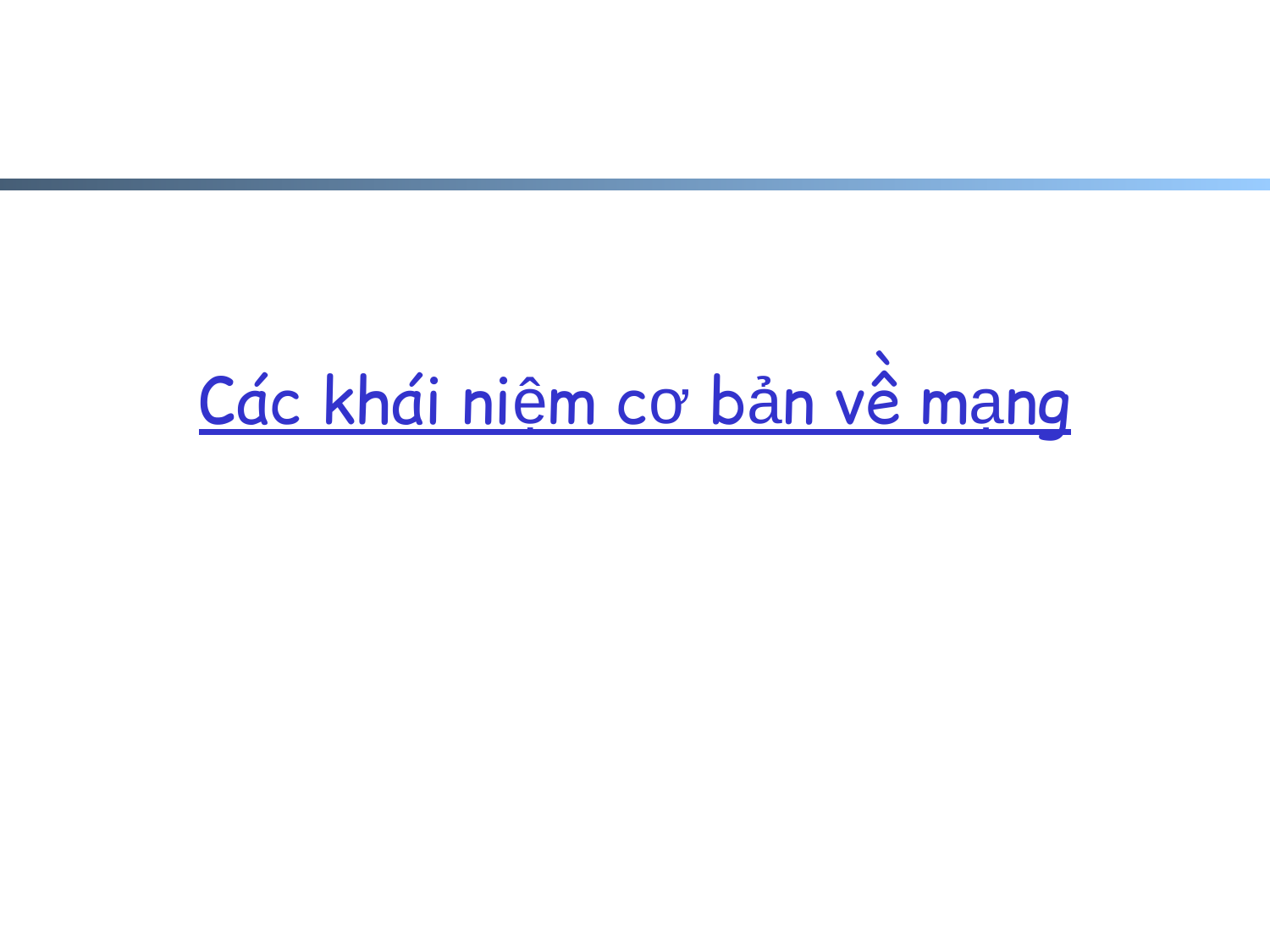

# Các khái niệm cơ bản về mạng